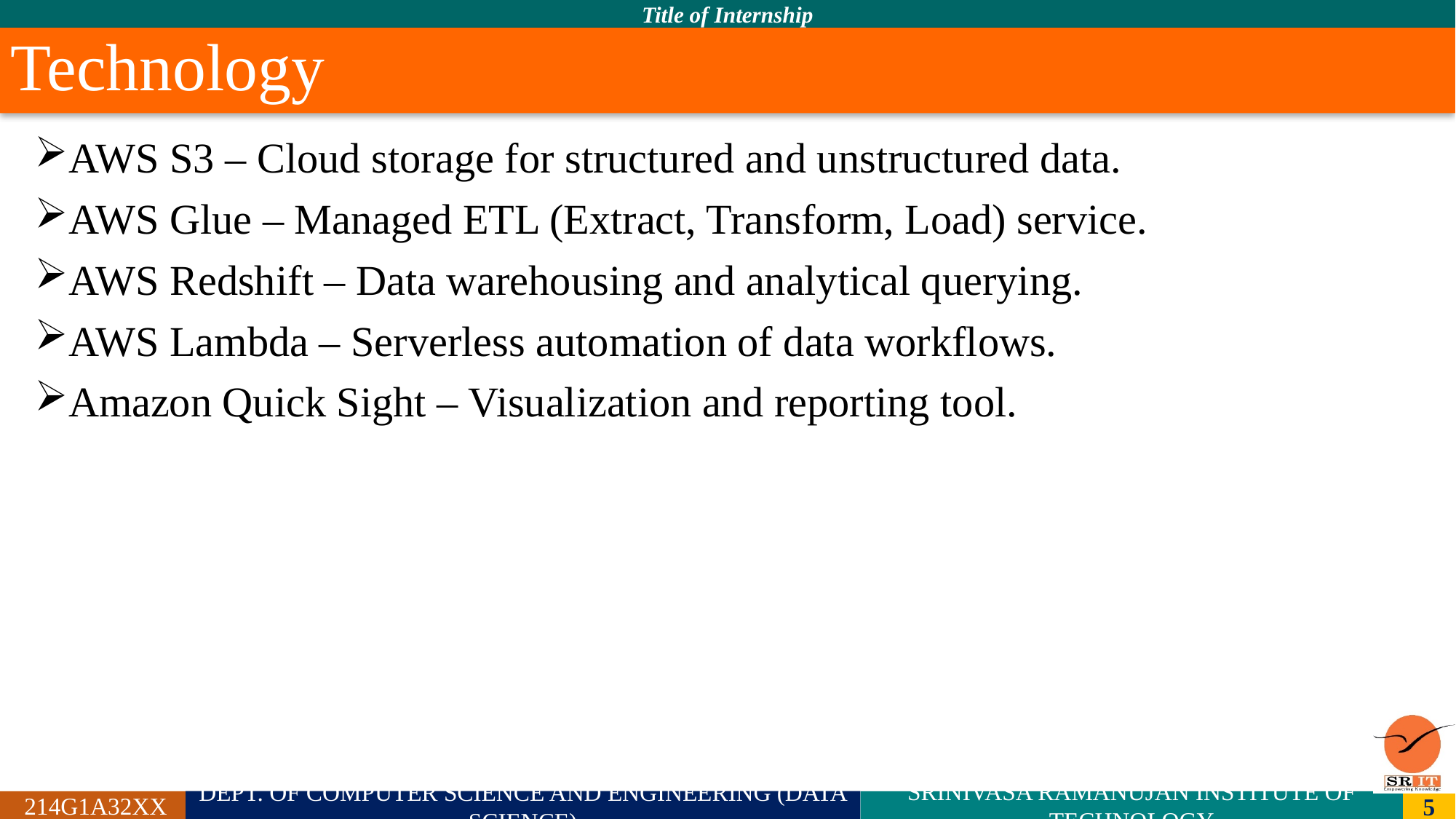

# Technology
AWS S3 – Cloud storage for structured and unstructured data.
AWS Glue – Managed ETL (Extract, Transform, Load) service.
AWS Redshift – Data warehousing and analytical querying.
AWS Lambda – Serverless automation of data workflows.
Amazon Quick Sight – Visualization and reporting tool.